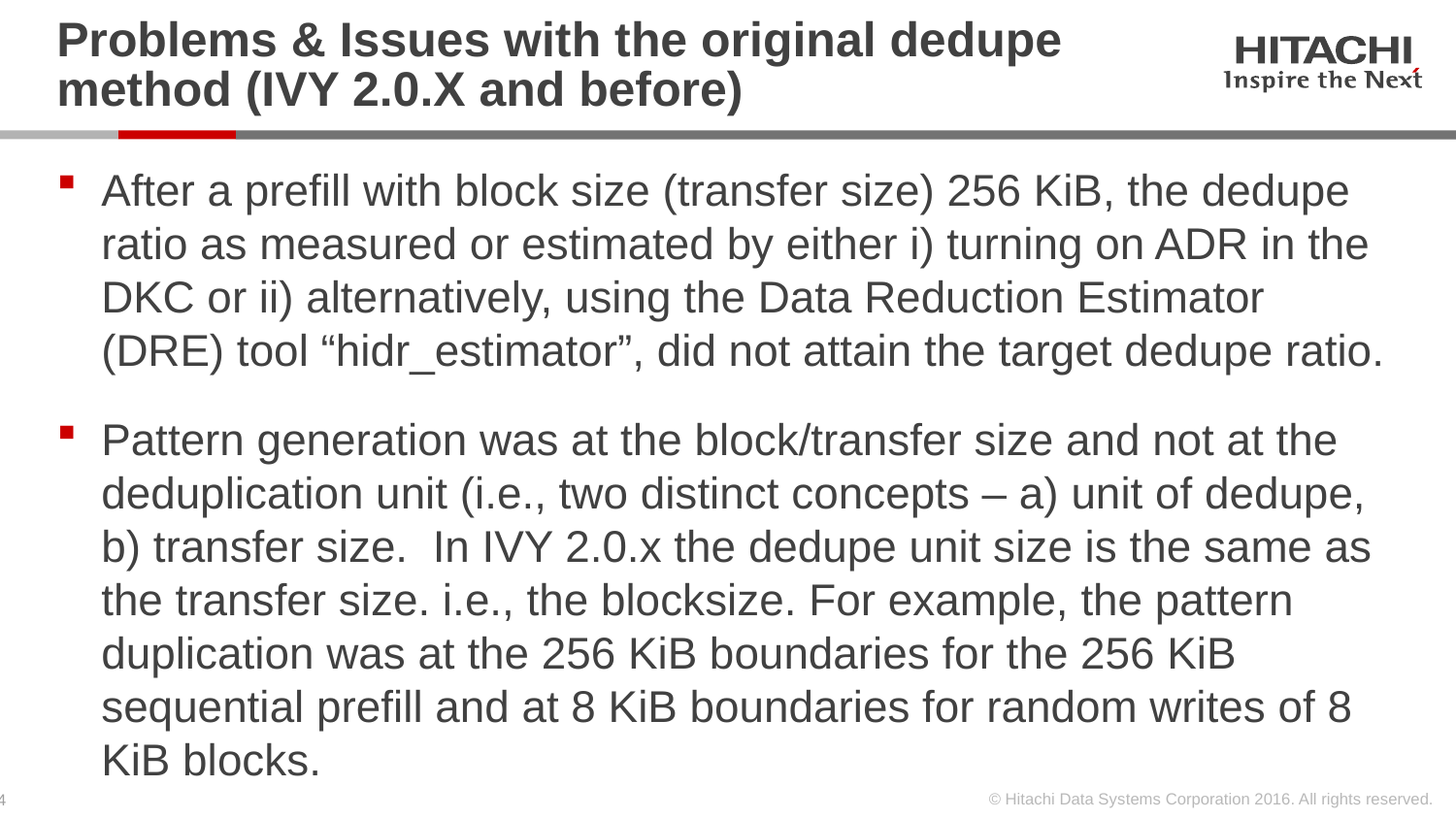

# Problems & Issues with the original dedupe method (IVY 2.0.X and before)
After a prefill with block size (transfer size) 256 KiB, the dedupe ratio as measured or estimated by either i) turning on ADR in the DKC or ii) alternatively, using the Data Reduction Estimator (DRE) tool “hidr_estimator”, did not attain the target dedupe ratio.
Pattern generation was at the block/transfer size and not at the deduplication unit (i.e., two distinct concepts – a) unit of dedupe, b) transfer size.  In IVY 2.0.x the dedupe unit size is the same as the transfer size. i.e., the blocksize. For example, the pattern duplication was at the 256 KiB boundaries for the 256 KiB sequential prefill and at 8 KiB boundaries for random writes of 8 KiB blocks.